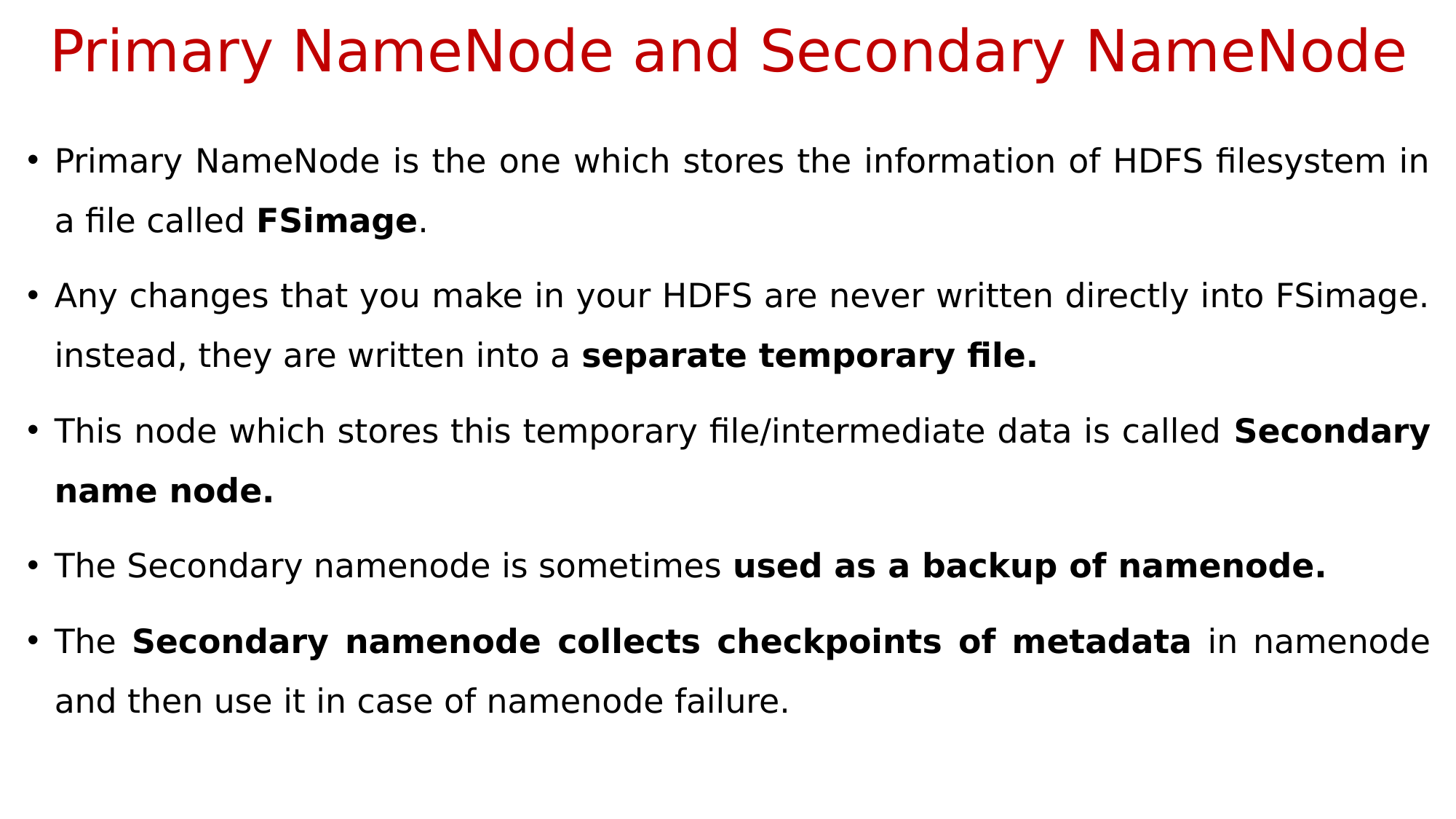

# Primary NameNode and Secondary NameNode
Primary NameNode is the one which stores the information of HDFS filesystem in a file called FSimage.
Any changes that you make in your HDFS are never written directly into FSimage. instead, they are written into a separate temporary file.
This node which stores this temporary file/intermediate data is called Secondary name node.
The Secondary namenode is sometimes used as a backup of namenode.
The Secondary namenode collects checkpoints of metadata in namenode and then use it in case of namenode failure.